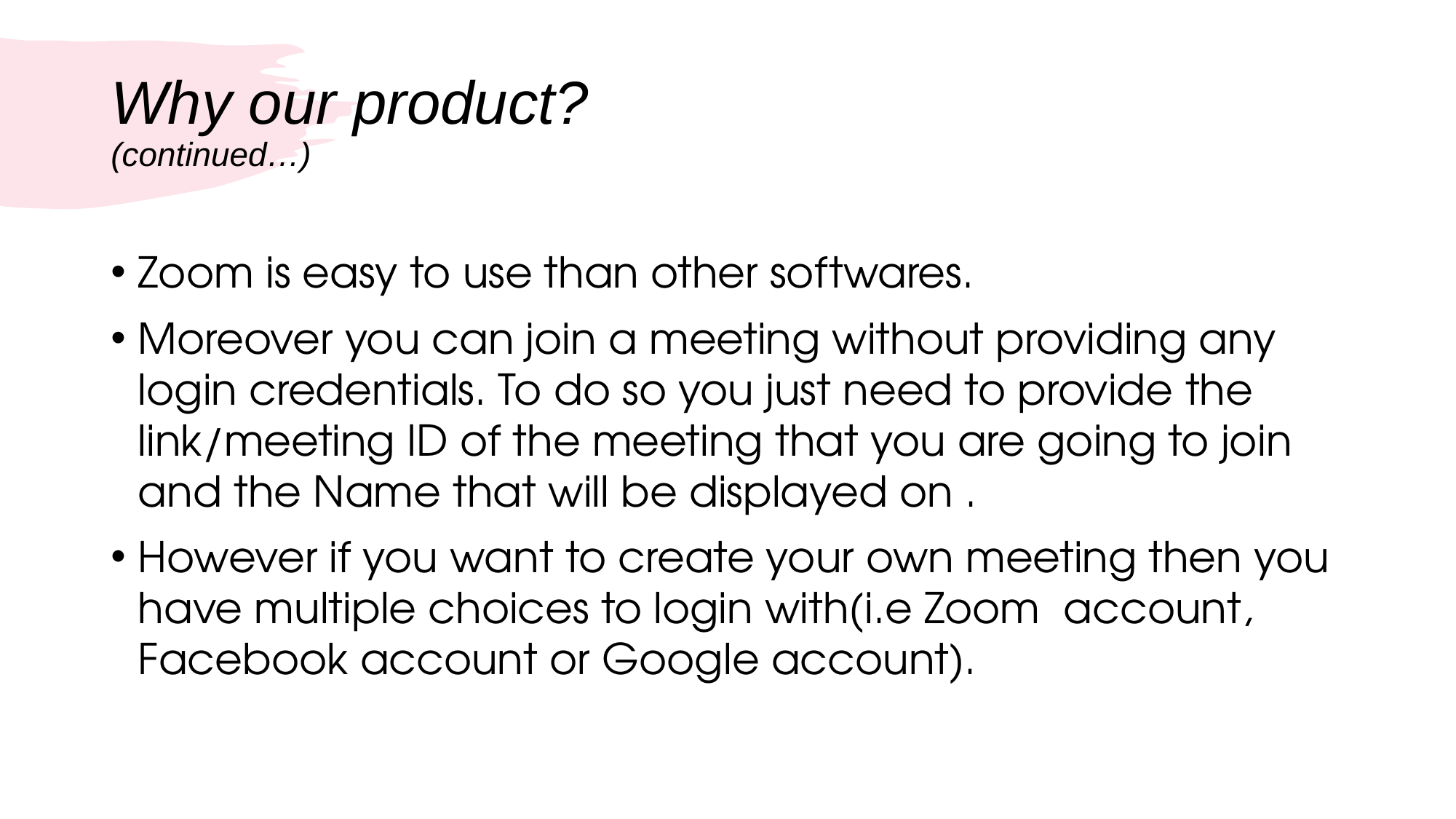

# Why our product? (continued…)
Zoom is easy to use than other softwares.
Moreover you can join a meeting without providing any login credentials. To do so you just need to provide the link/meeting ID of the meeting that you are going to join and the Name that will be displayed on .
However if you want to create your own meeting then you have multiple choices to login with(i.e Zoom  account, Facebook account or Google account).